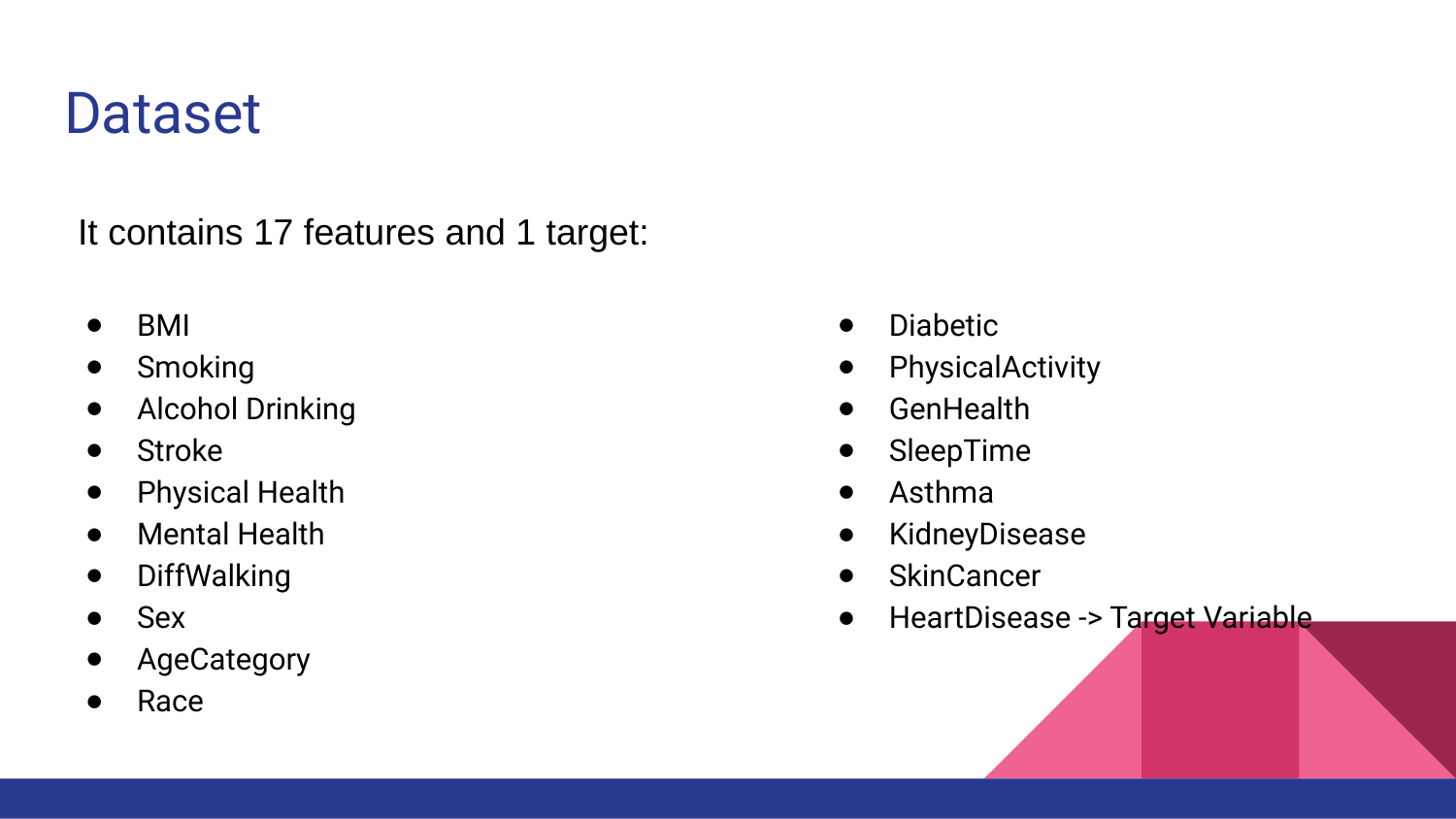

# Dataset
It contains 17 features and 1 target:
BMI
Smoking
Alcohol Drinking
Stroke
Physical Health
Mental Health
DiffWalking
Sex
AgeCategory
Race
Diabetic
PhysicalActivity
GenHealth
SleepTime
Asthma
KidneyDisease
SkinCancer
HeartDisease -> Target Variable